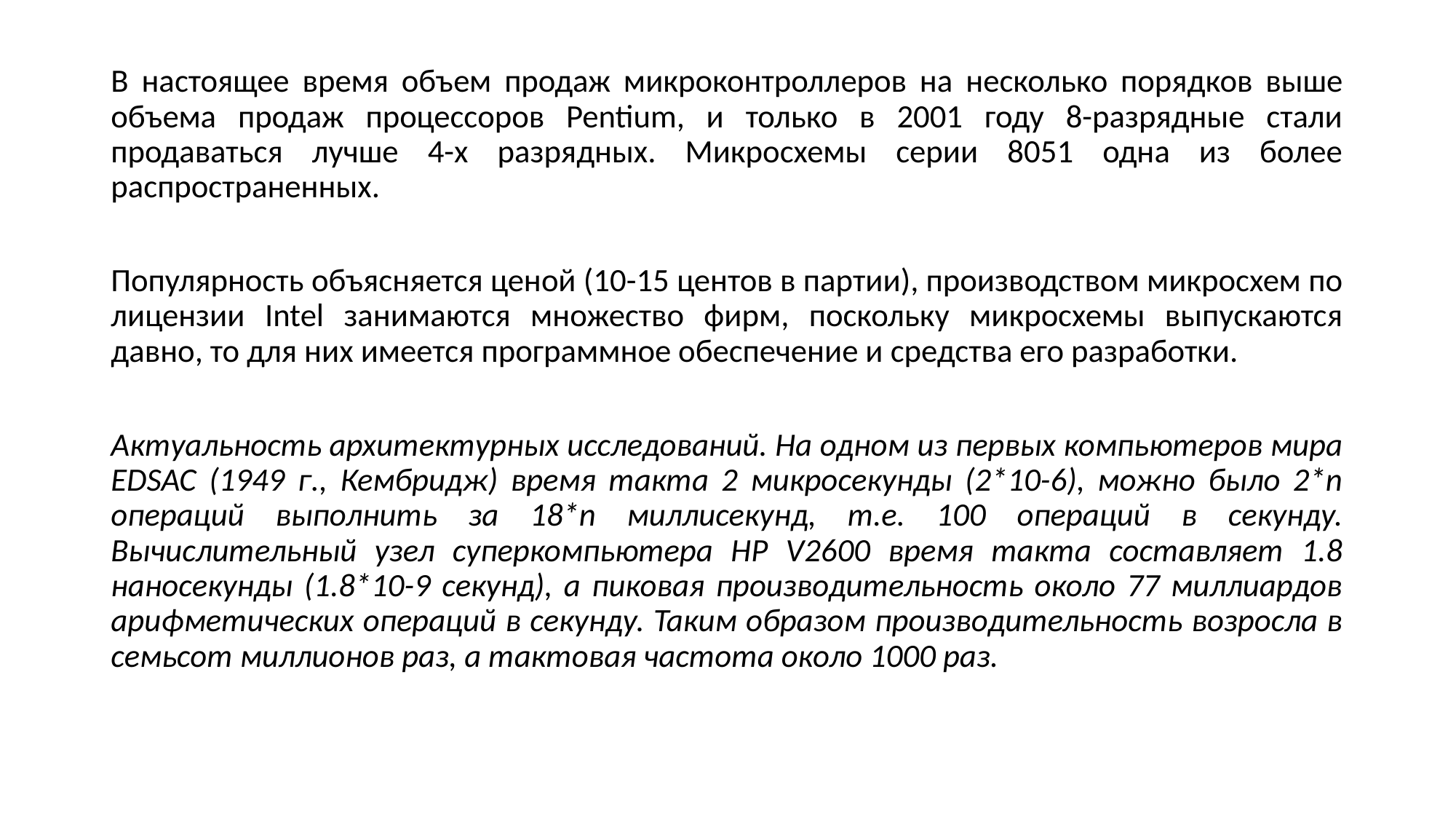

В настоящее время объем продаж микроконтроллеров на несколько порядков выше объема продаж процессоров Pentium, и только в 2001 году 8-разрядные стали продаваться лучше 4-х разрядных. Микросхемы серии 8051 одна из более распространенных.

Популярность объясняется ценой (10-15 центов в партии), производством микросхем по лицензии Intel занимаются множество фирм, поскольку микросхемы выпускаются давно, то для них имеется программное обеспечение и средства его разработки.

Актуальность архитектурных исследований. На одном из первых компьютеров мира EDSAC (1949 г., Кембридж) время такта 2 микросекунды (2*10-6), можно было 2*n операций выполнить за 18*n миллисекунд, т.е. 100 операций в секунду. Вычислительный узел суперкомпьютера HP V2600 время такта составляет 1.8 наносекунды (1.8*10-9 секунд), а пиковая производительность около 77 миллиардов арифметических операций в секунду. Таким образом производительность возросла в семьсот миллионов раз, а тактовая частота около 1000 раз.